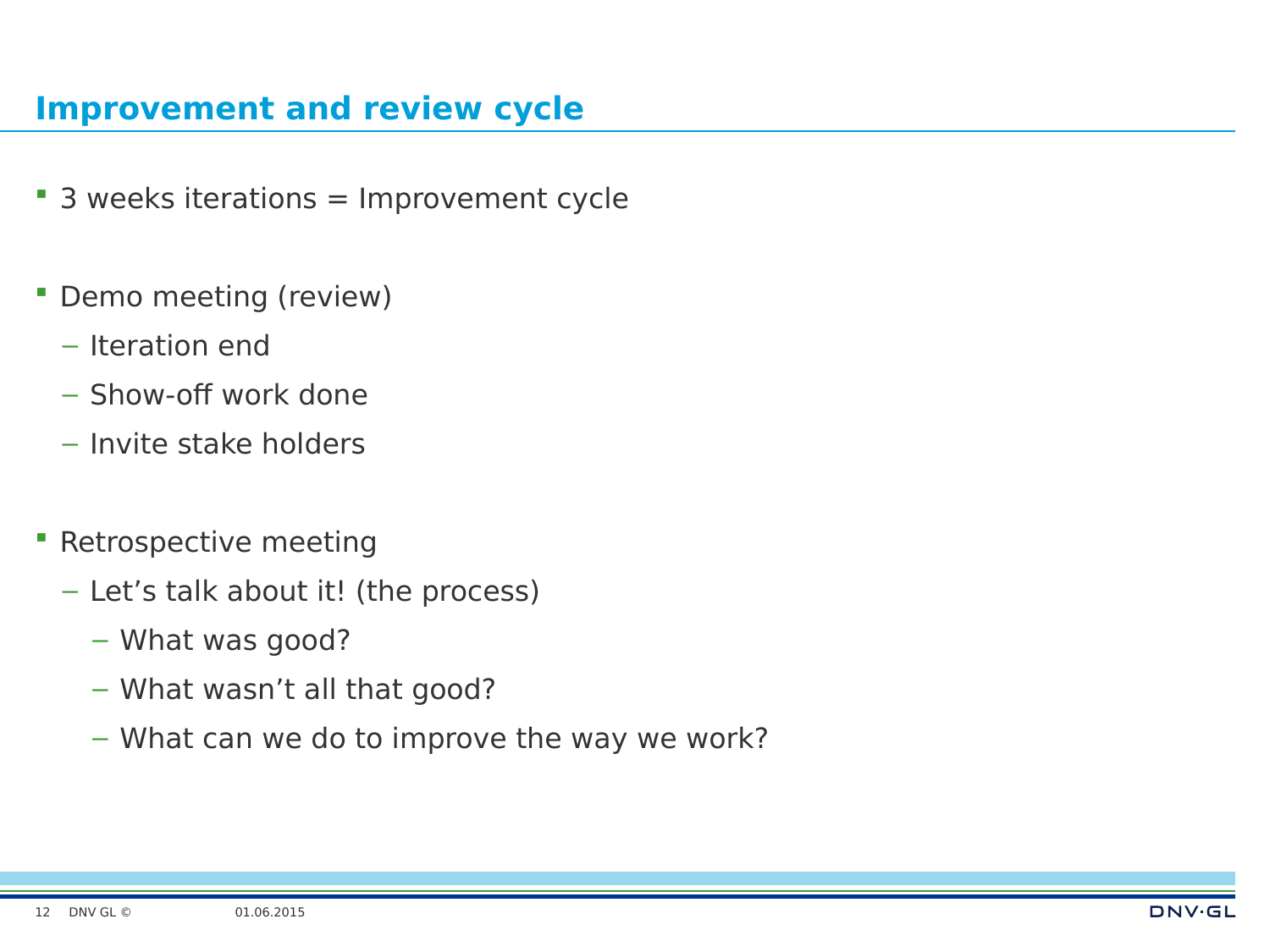

# Improvement and review cycle
3 weeks iterations = Improvement cycle

Demo meeting (review)
Iteration end
Show-off work done
Invite stake holders

Retrospective meeting
Let’s talk about it! (the process)
What was good?
What wasn’t all that good?
What can we do to improve the way we work?
12